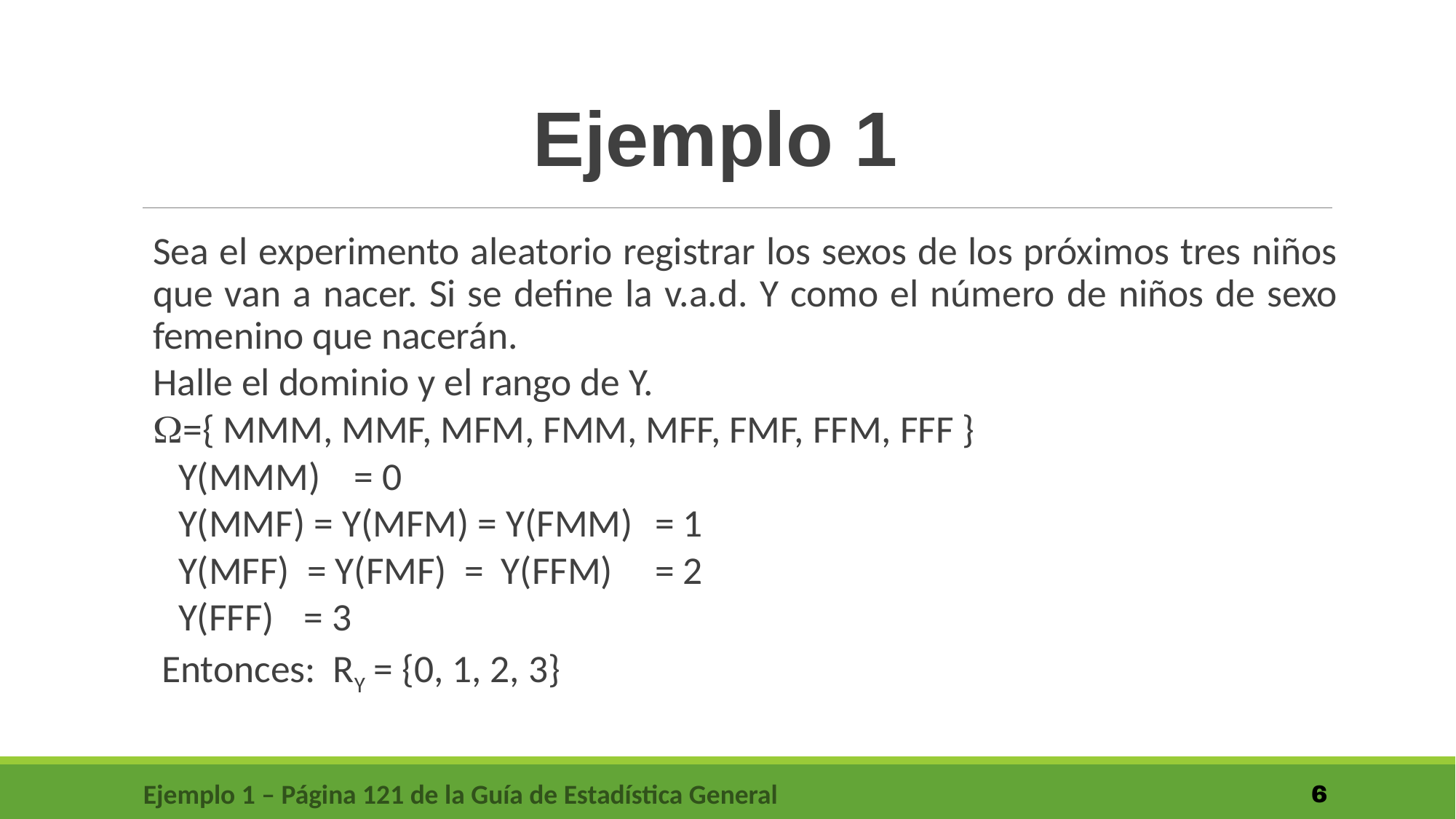

Ejemplo 1
Sea el experimento aleatorio registrar los sexos de los próximos tres niños que van a nacer. Si se define la v.a.d. Y como el número de niños de sexo femenino que nacerán.
Halle el dominio y el rango de Y.
Ω={ MMM, MMF, MFM, FMM, MFF, FMF, FFM, FFF }
	Y(MMM) 				= 0
	Y(MMF) = Y(MFM) = Y(FMM) 	= 1
	Y(MFF)  = Y(FMF)  =  Y(FFM)  	= 2
	Y(FFF)   				= 3
 Entonces:  RY = {0, 1, 2, 3}

Ejemplo 1 – Página 121 de la Guía de Estadística General
6